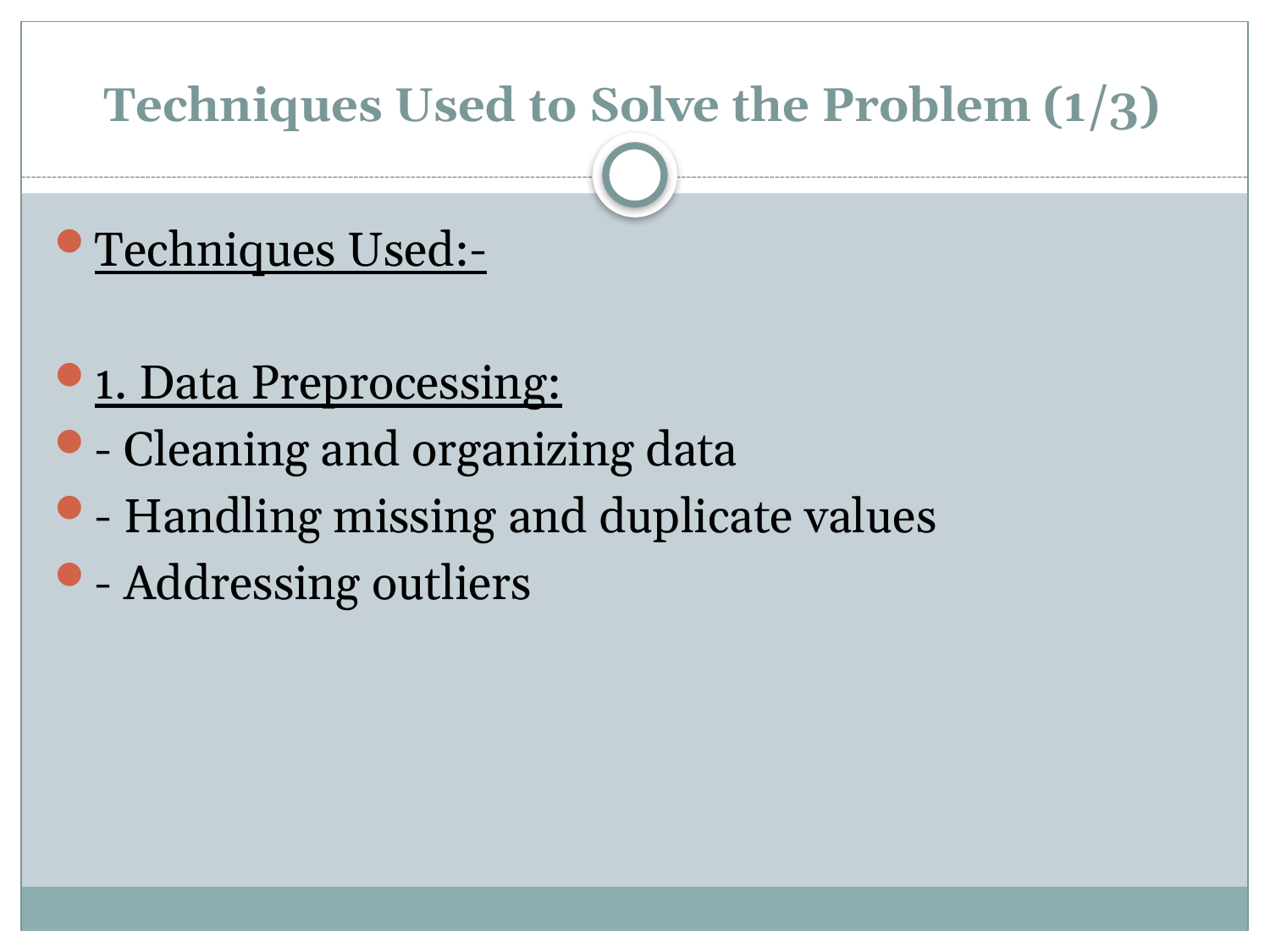

# Techniques Used to Solve the Problem (1/3)
Techniques Used:-

1. Data Preprocessing:
- Cleaning and organizing data
- Handling missing and duplicate values
- Addressing outliers